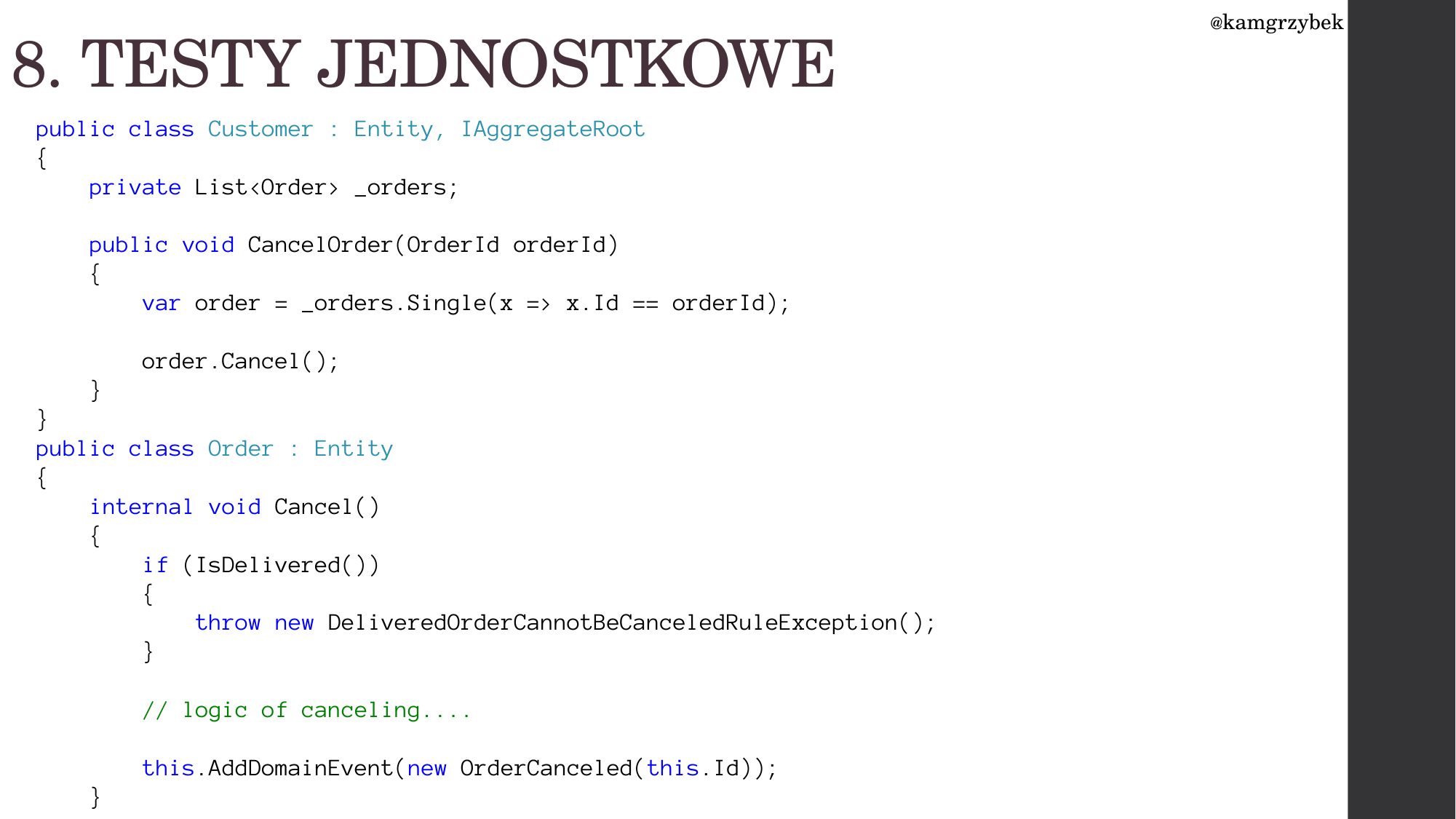

@kamgrzybek
# 8. TESTY JEDNOSTKOWE
public class Customer : Entity, IAggregateRoot
{
    private List<Order> _orders;

    public void CancelOrder(OrderId orderId)
    {
        var order = _orders.Single(x => x.Id == orderId);

        order.Cancel();
    }
}
public class Order : Entity
{
    internal void Cancel()
    {
        if (IsDelivered())
        {
            throw new DeliveredOrderCannotBeCanceledRuleException();
        }

        // logic of canceling....

        this.AddDomainEvent(new OrderCanceled(this.Id));
    }

}